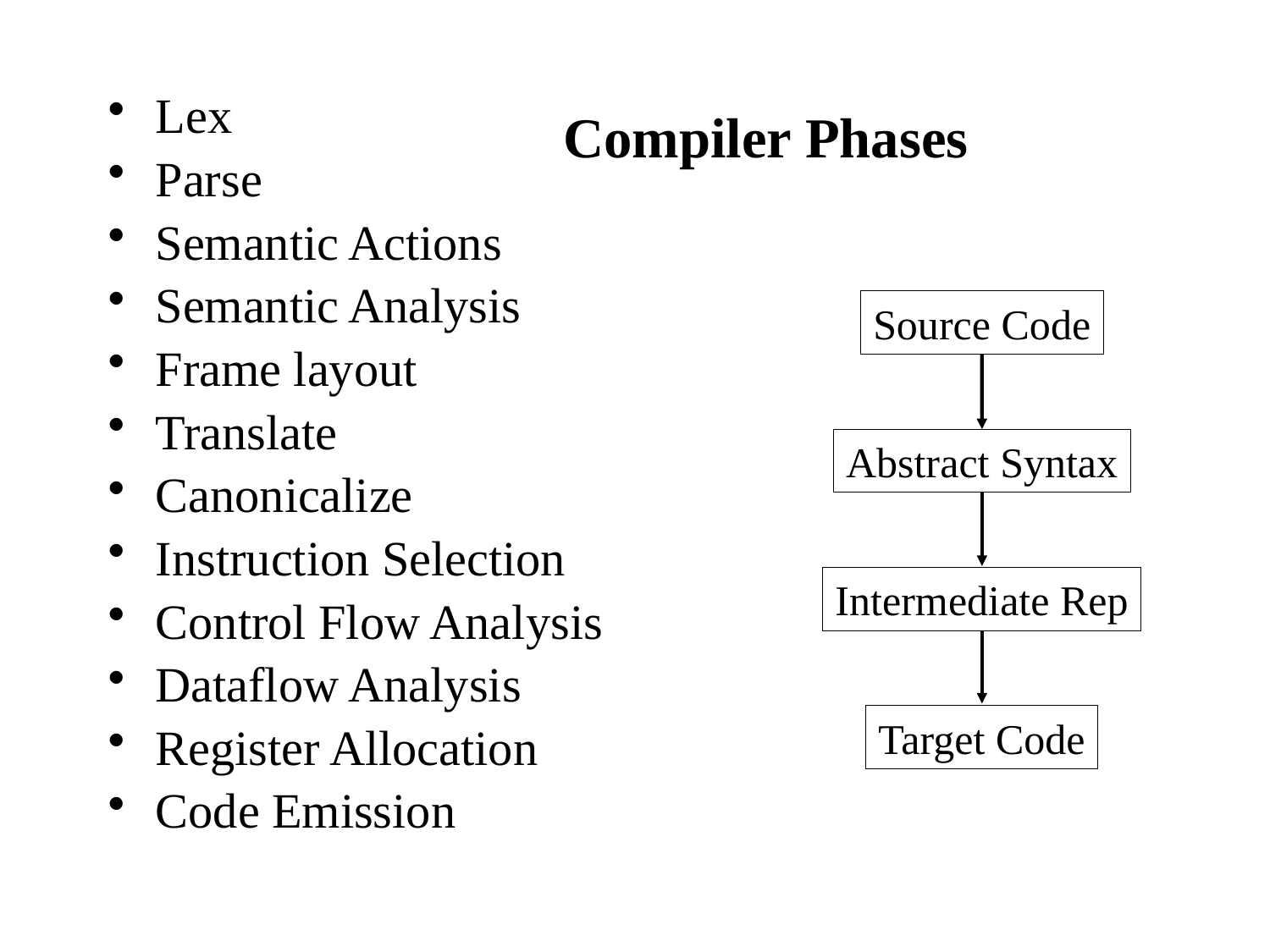

Lex
Parse
Semantic Actions
Semantic Analysis
Frame layout
Translate
Canonicalize
Instruction Selection
Control Flow Analysis
Dataflow Analysis
Register Allocation
Code Emission
Compiler Phases
Source Code
Abstract Syntax
Intermediate Rep
Target Code